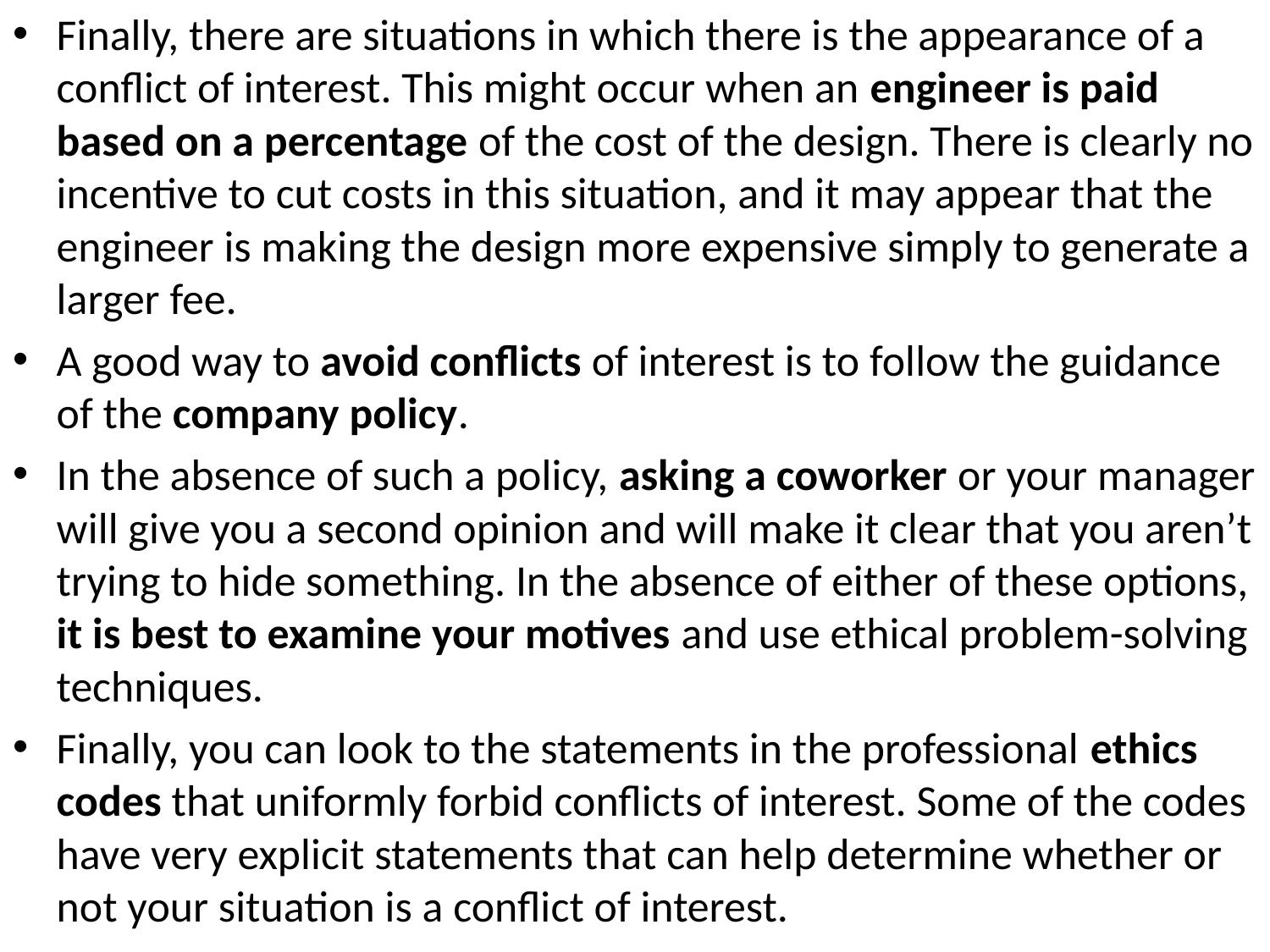

Finally, there are situations in which there is the appearance of a conflict of interest. This might occur when an engineer is paid based on a percentage of the cost of the design. There is clearly no incentive to cut costs in this situation, and it may appear that the engineer is making the design more expensive simply to generate a larger fee.
A good way to avoid conflicts of interest is to follow the guidance of the company policy.
In the absence of such a policy, asking a coworker or your manager will give you a second opinion and will make it clear that you aren’t trying to hide something. In the absence of either of these options, it is best to examine your motives and use ethical problem-solving techniques.
Finally, you can look to the statements in the professional ethics codes that uniformly forbid conflicts of interest. Some of the codes have very explicit statements that can help determine whether or not your situation is a conflict of interest.